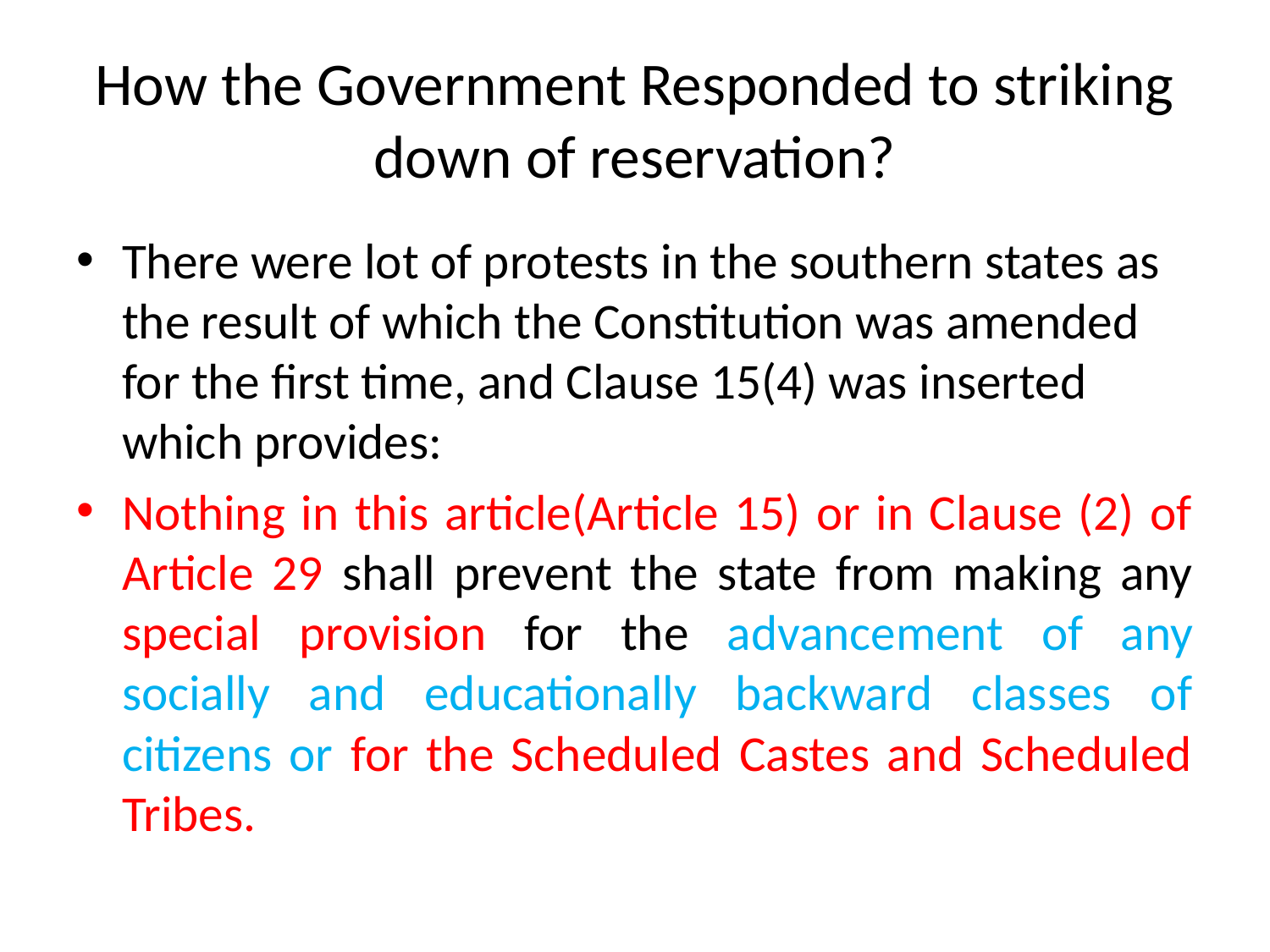

# How the Government Responded to striking down of reservation?
There were lot of protests in the southern states as the result of which the Constitution was amended for the first time, and Clause 15(4) was inserted which provides:
Nothing in this article(Article 15) or in Clause (2) of Article 29 shall prevent the state from making any special provision for the advancement of any socially and educationally backward classes of citizens or for the Scheduled Castes and Scheduled Tribes.